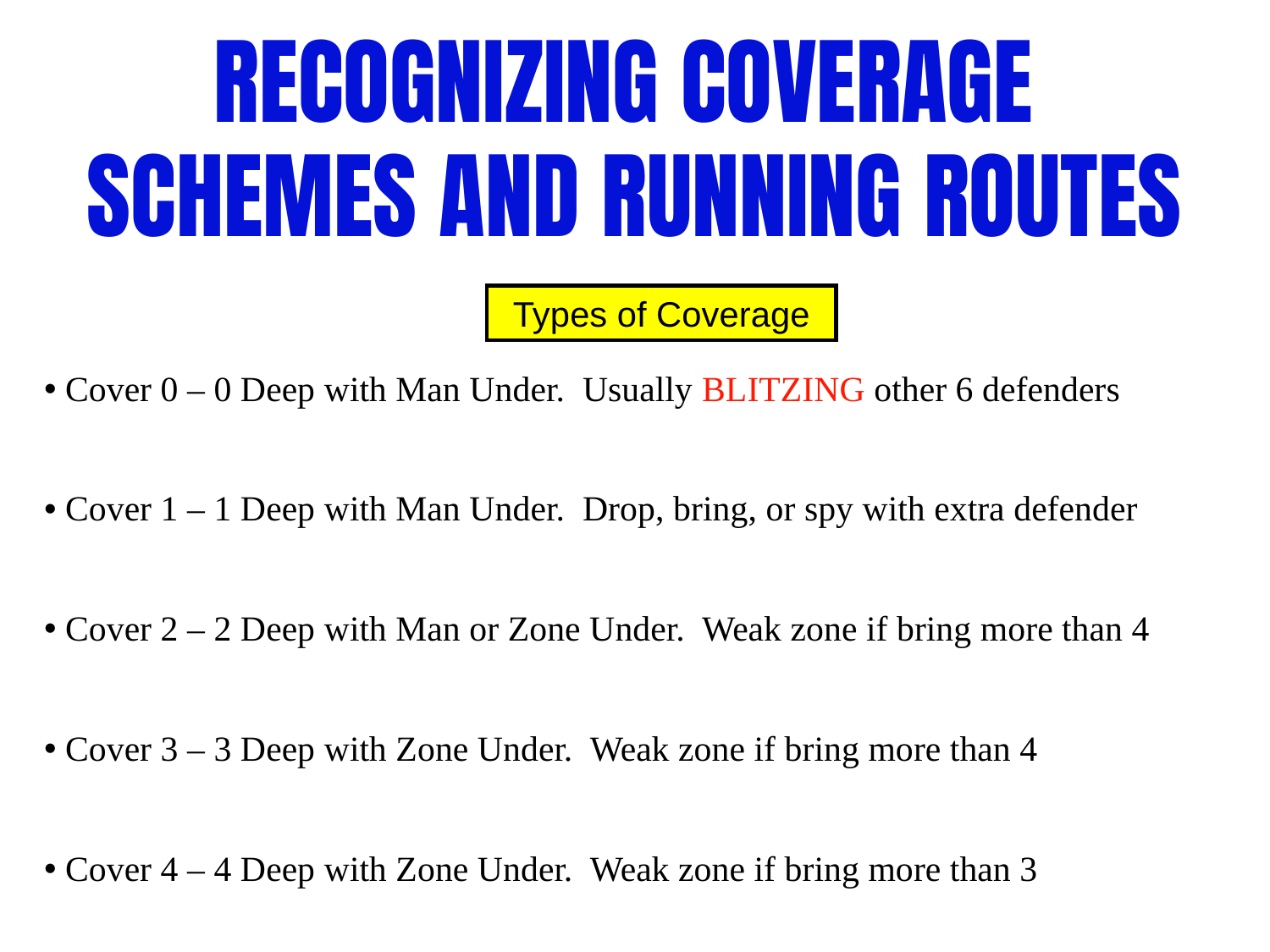

RECOGNIZING COVERAGE
SCHEMES AND RUNNING ROUTES

Types of Coverage
 Cover 0 – 0 Deep with Man Under.  Usually BLITZING other 6 defenders

 Cover 1 – 1 Deep with Man Under.  Drop, bring, or spy with extra defender

 Cover 2 – 2 Deep with Man or Zone Under.  Weak zone if bring more than 4

 Cover 3 – 3 Deep with Zone Under.  Weak zone if bring more than 4

 Cover 4 – 4 Deep with Zone Under.  Weak zone if bring more than 3